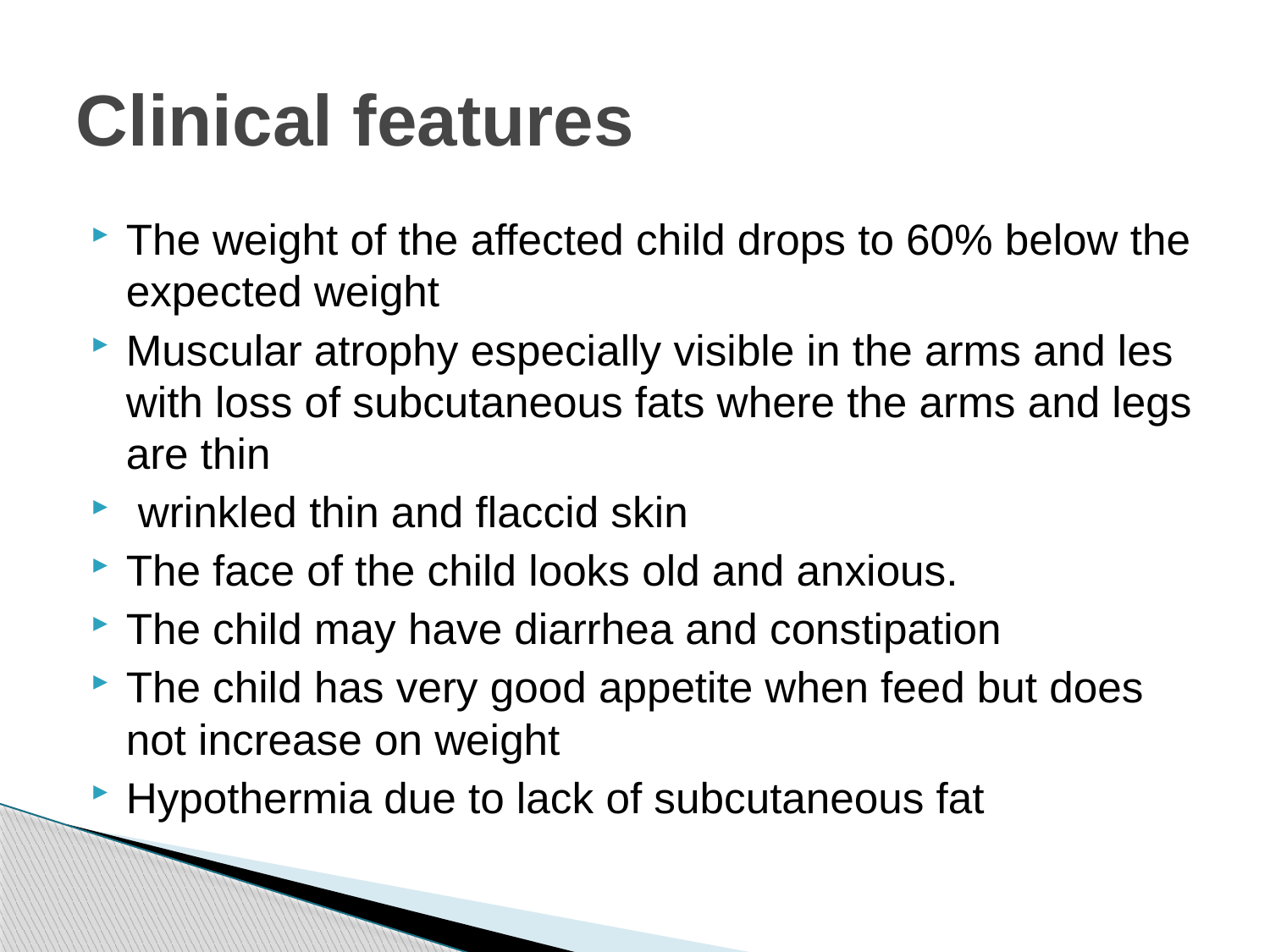

# Clinical features
The weight of the affected child drops to 60% below the expected weight
Muscular atrophy especially visible in the arms and les with loss of subcutaneous fats where the arms and legs are thin
 wrinkled thin and flaccid skin
The face of the child looks old and anxious.
The child may have diarrhea and constipation
The child has very good appetite when feed but does not increase on weight
Hypothermia due to lack of subcutaneous fat